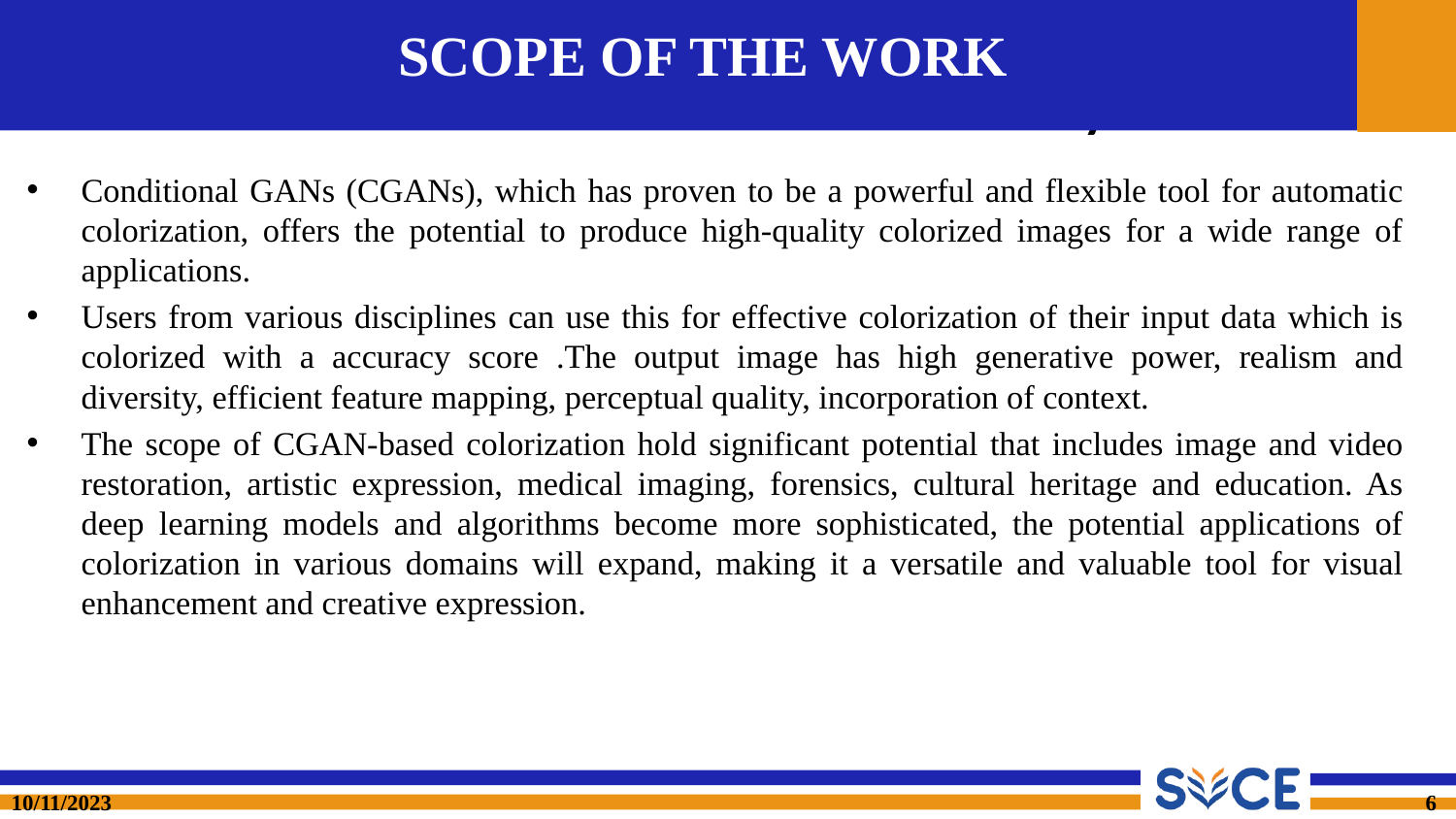

# SCOPE OF THE WORK
Conditional GANs (CGANs), which has proven to be a powerful and flexible tool for automatic colorization, offers the potential to produce high-quality colorized images for a wide range of applications.
Users from various disciplines can use this for effective colorization of their input data which is colorized with a accuracy score .The output image has high generative power, realism and diversity, efficient feature mapping, perceptual quality, incorporation of context.
The scope of CGAN-based colorization hold significant potential that includes image and video restoration, artistic expression, medical imaging, forensics, cultural heritage and education. As deep learning models and algorithms become more sophisticated, the potential applications of colorization in various domains will expand, making it a versatile and valuable tool for visual enhancement and creative expression.
10/11/2023
6